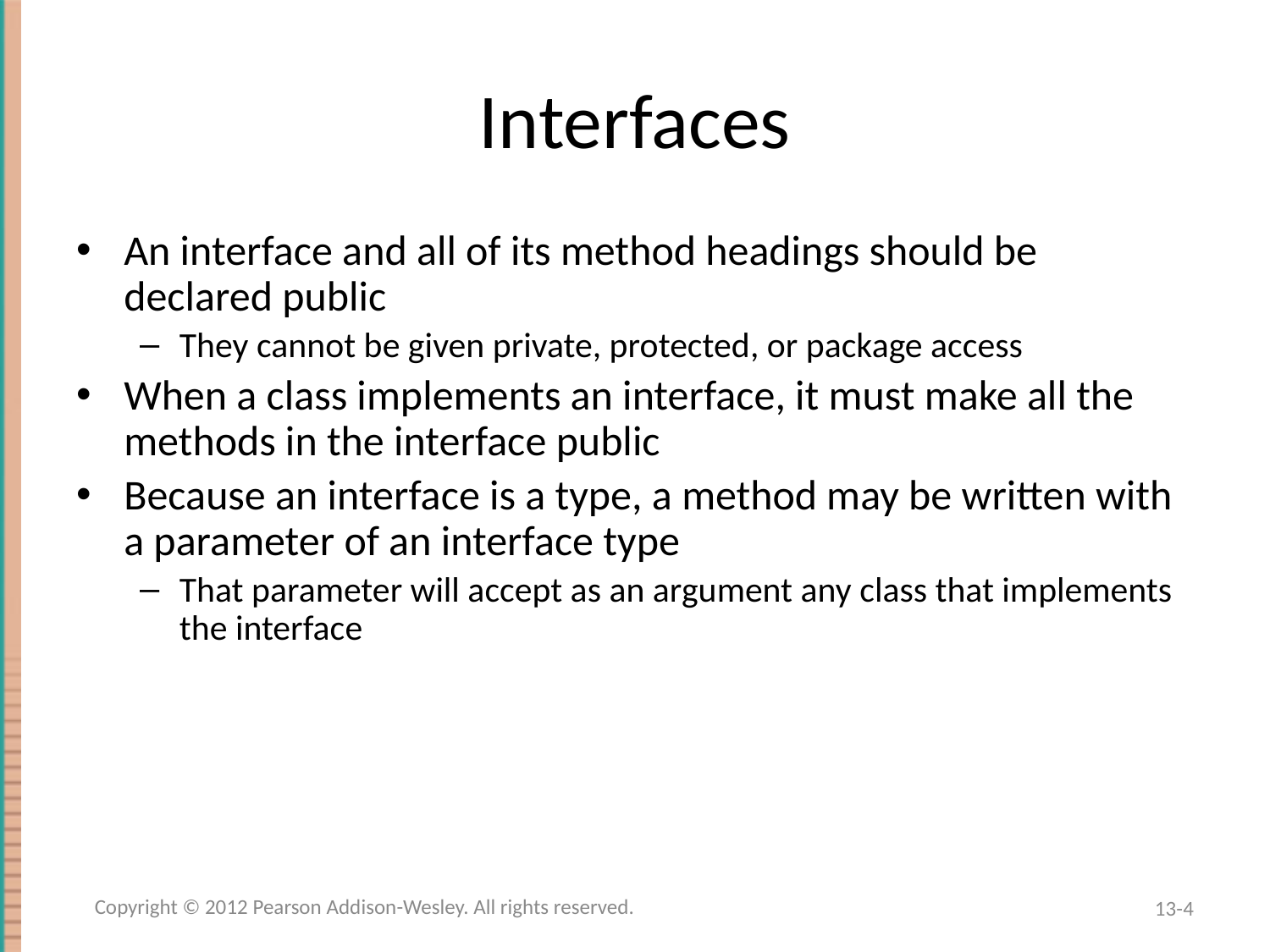

# Interfaces
An interface and all of its method headings should be declared public
They cannot be given private, protected, or package access
When a class implements an interface, it must make all the methods in the interface public
Because an interface is a type, a method may be written with a parameter of an interface type
That parameter will accept as an argument any class that implements the interface
Copyright © 2012 Pearson Addison-Wesley. All rights reserved.
13-4